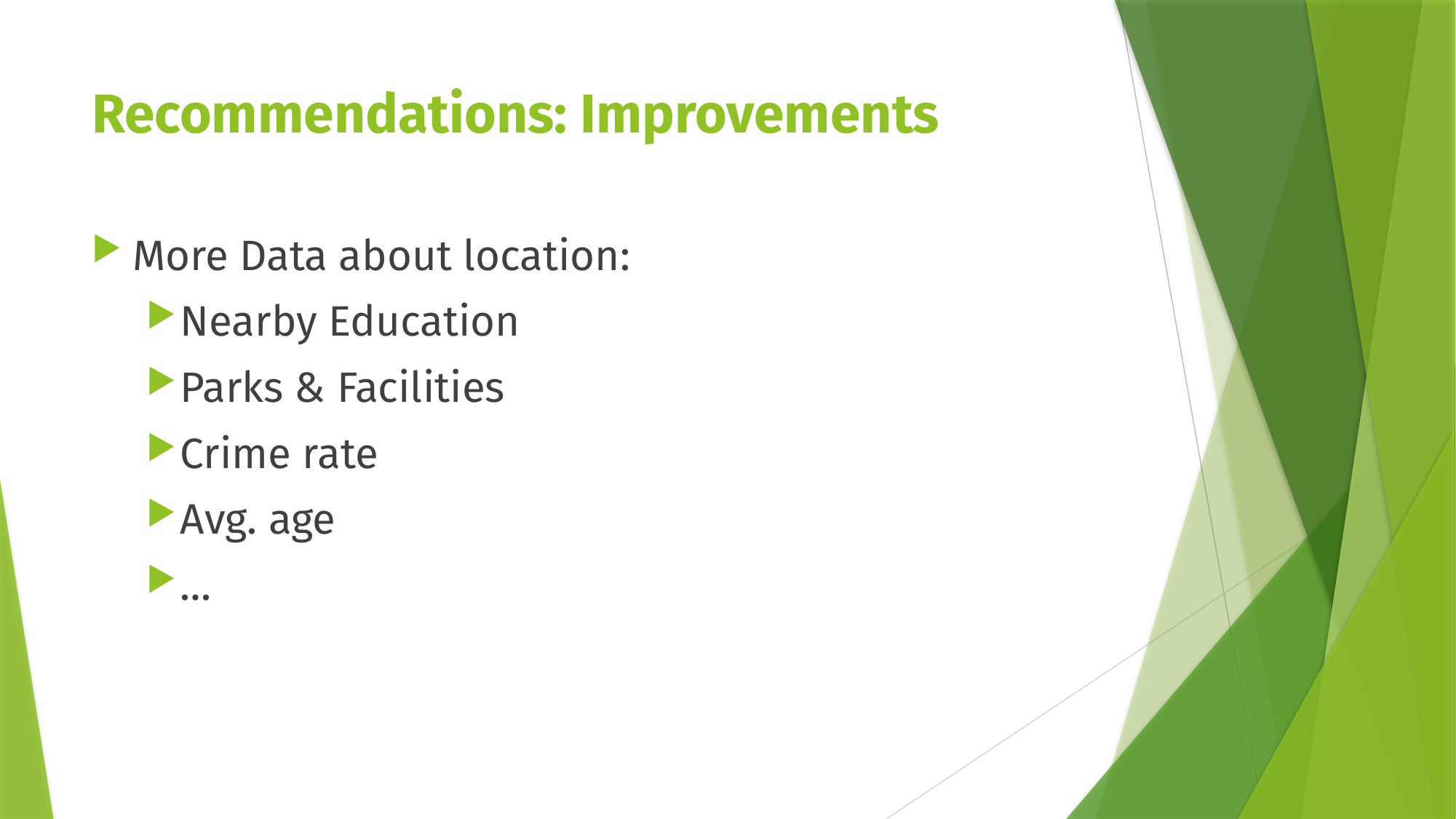

# Recommendations: Improvements
More Data about location:
Nearby Education
Parks & Facilities
Crime rate
Avg. age
…